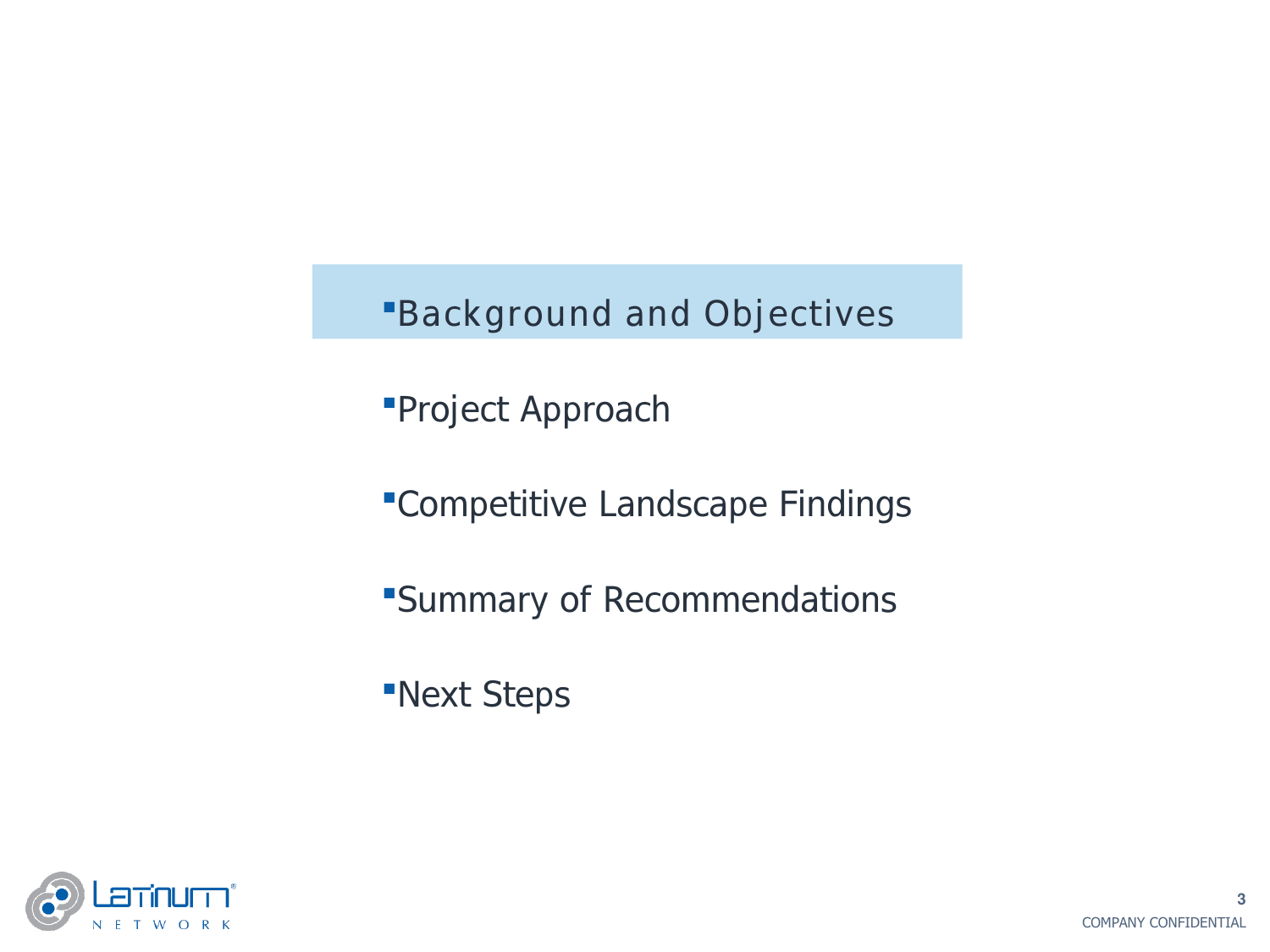

Background and Objectives
Project Approach
Competitive Landscape Findings
Summary of Recommendations
Next Steps

3